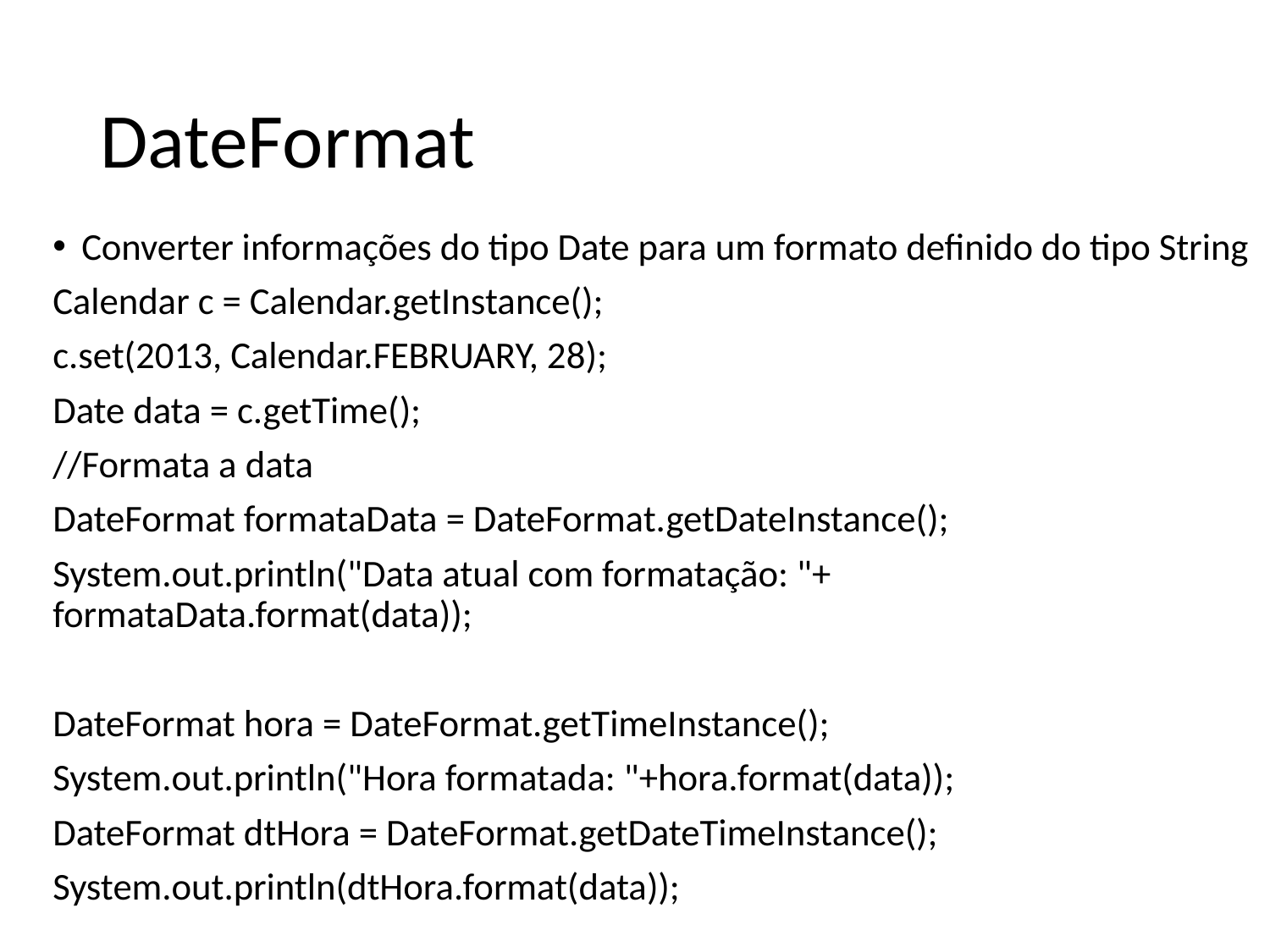

# DateFormat
Converter informações do tipo Date para um formato definido do tipo String
Calendar c = Calendar.getInstance();
c.set(2013, Calendar.FEBRUARY, 28);
Date data = c.getTime();
//Formata a data
DateFormat formataData = DateFormat.getDateInstance();
System.out.println("Data atual com formatação: "+ formataData.format(data));

DateFormat hora = DateFormat.getTimeInstance();
System.out.println("Hora formatada: "+hora.format(data));
DateFormat dtHora = DateFormat.getDateTimeInstance();
System.out.println(dtHora.format(data));